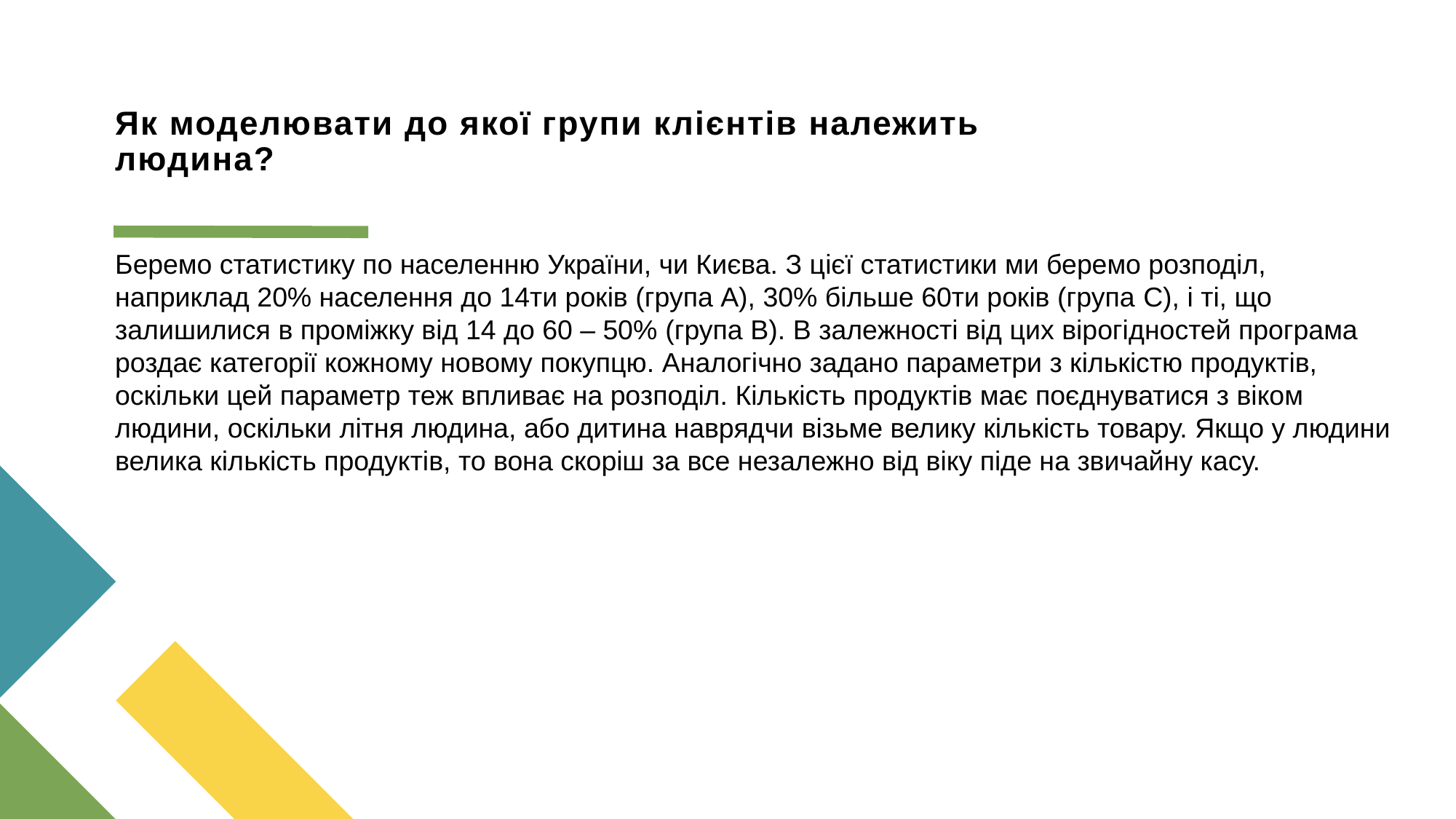

# Як моделювати до якої групи клієнтів належить людина?
Беремо статистику по населенню України, чи Києва. З цієї статистики ми беремо розподіл, наприклад 20% населення до 14ти років (група А), 30% більше 60ти років (група C), і ті, що залишилися в проміжку від 14 до 60 – 50% (група B). В залежності від цих вірогідностей програма роздає категорії кожному новому покупцю. Аналогічно задано параметри з кількістю продуктів, оскільки цей параметр теж впливає на розподіл. Кількість продуктів має поєднуватися з віком людини, оскільки літня людина, або дитина наврядчи візьме велику кількість товару. Якщо у людини велика кількість продуктів, то вона скоріш за все незалежно від віку піде на звичайну касу.